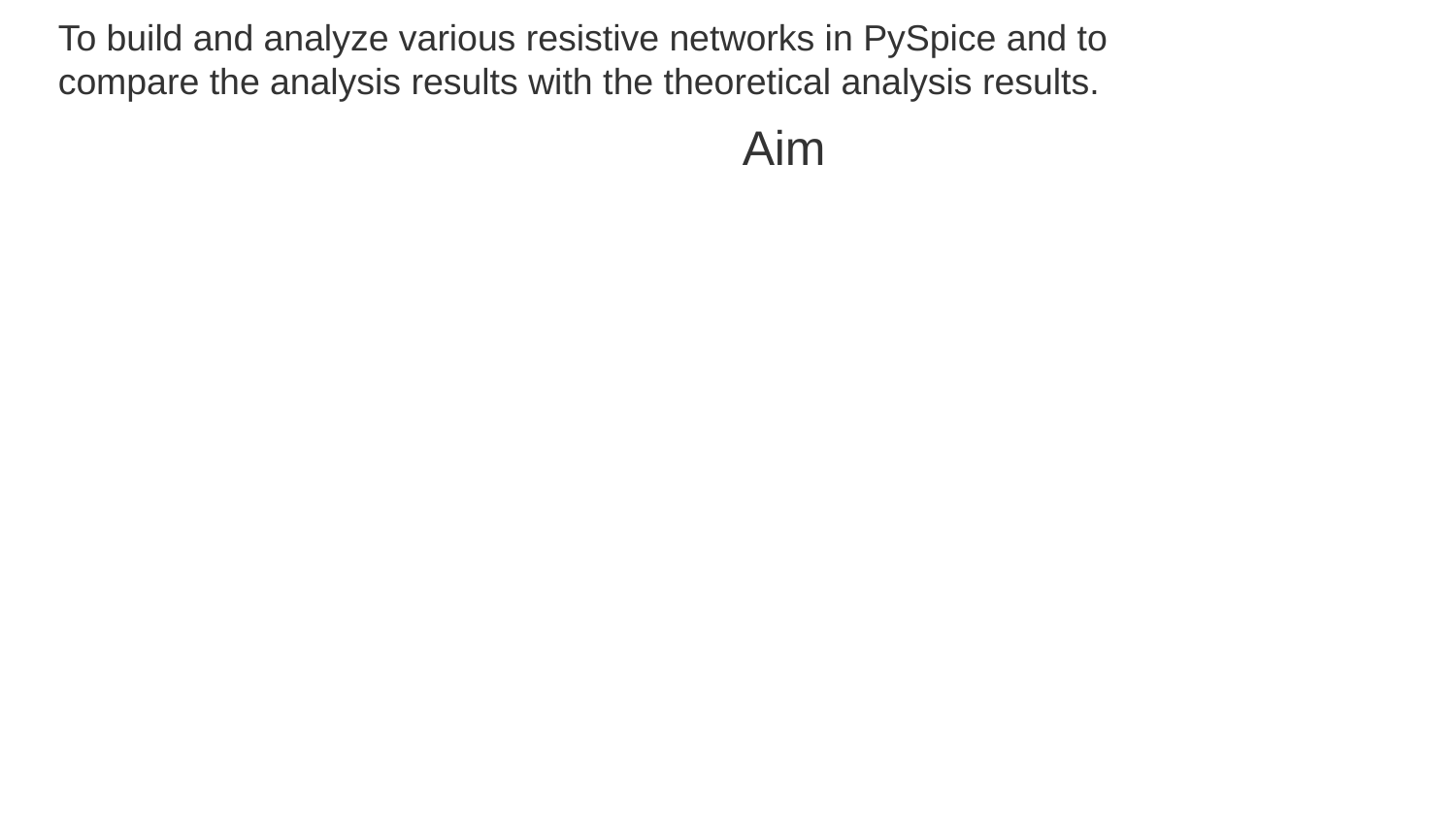

To build and analyze various resistive networks in PySpice and to compare the analysis results with the theoretical analysis results.
Aim